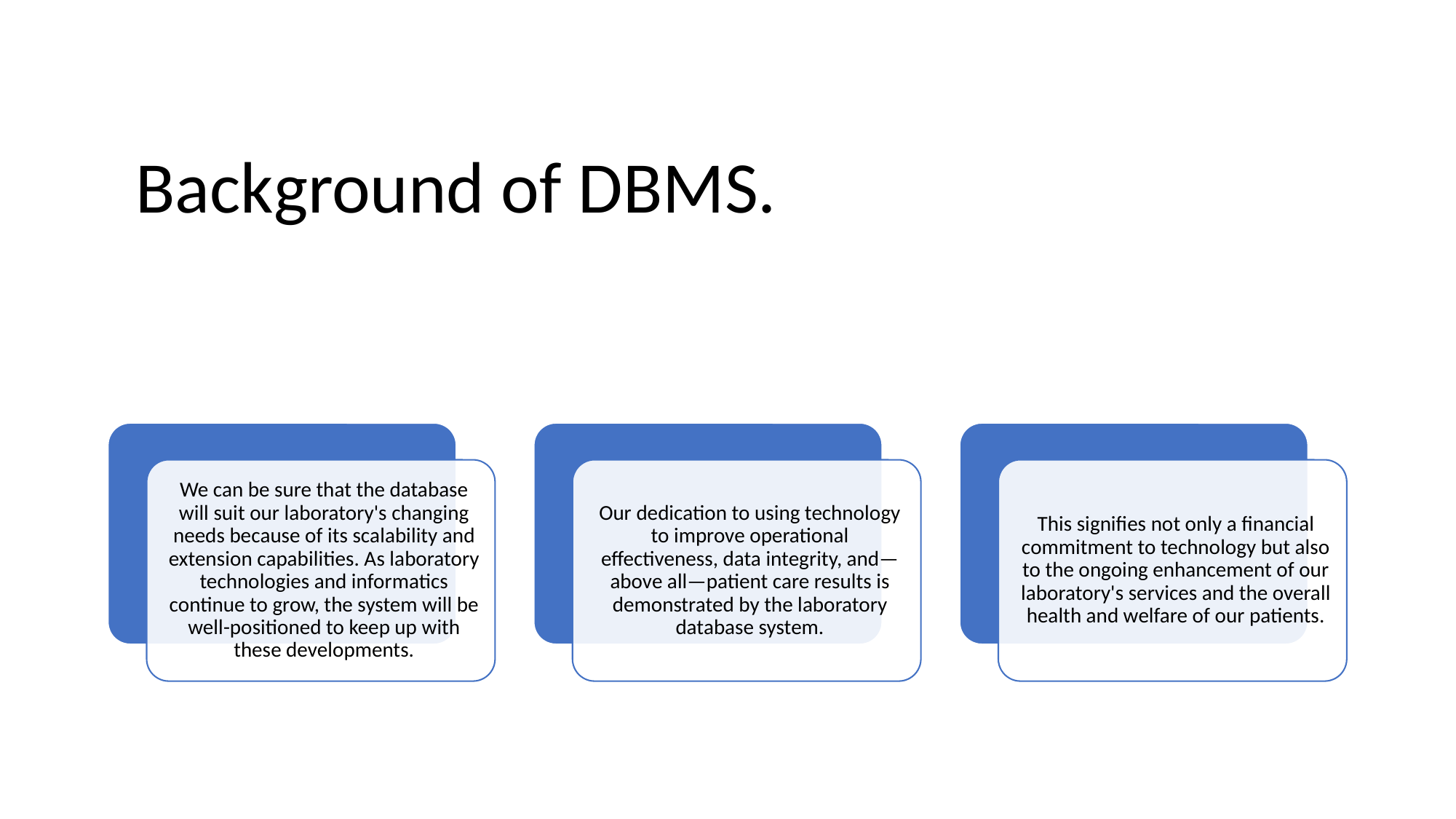

# Background of DBMS.
We can be sure that the database will suit our laboratory's changing needs because of its scalability and extension capabilities. As laboratory technologies and informatics continue to grow, the system will be well-positioned to keep up with these developments.
Our dedication to using technology to improve operational effectiveness, data integrity, and—above all—patient care results is demonstrated by the laboratory database system.
This signifies not only a financial commitment to technology but also to the ongoing enhancement of our laboratory's services and the overall health and welfare of our patients.